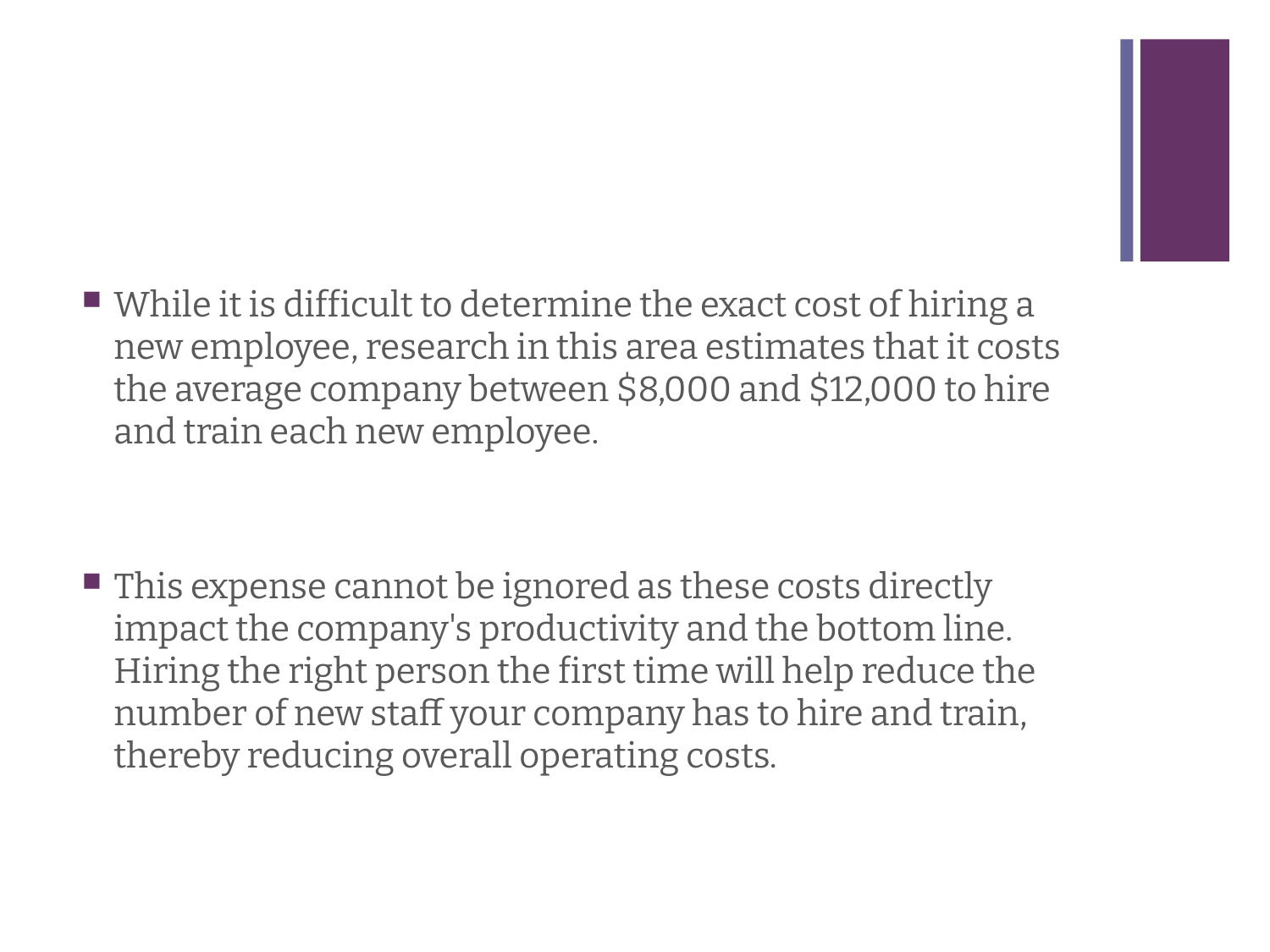

#
While it is difficult to determine the exact cost of hiring a new employee, research in this area estimates that it costs the average company between $8,000 and $12,000 to hire and train each new employee.

This expense cannot be ignored as these costs directly impact the company's productivity and the bottom line. Hiring the right person the first time will help reduce the number of new staff your company has to hire and train, thereby reducing overall operating costs.